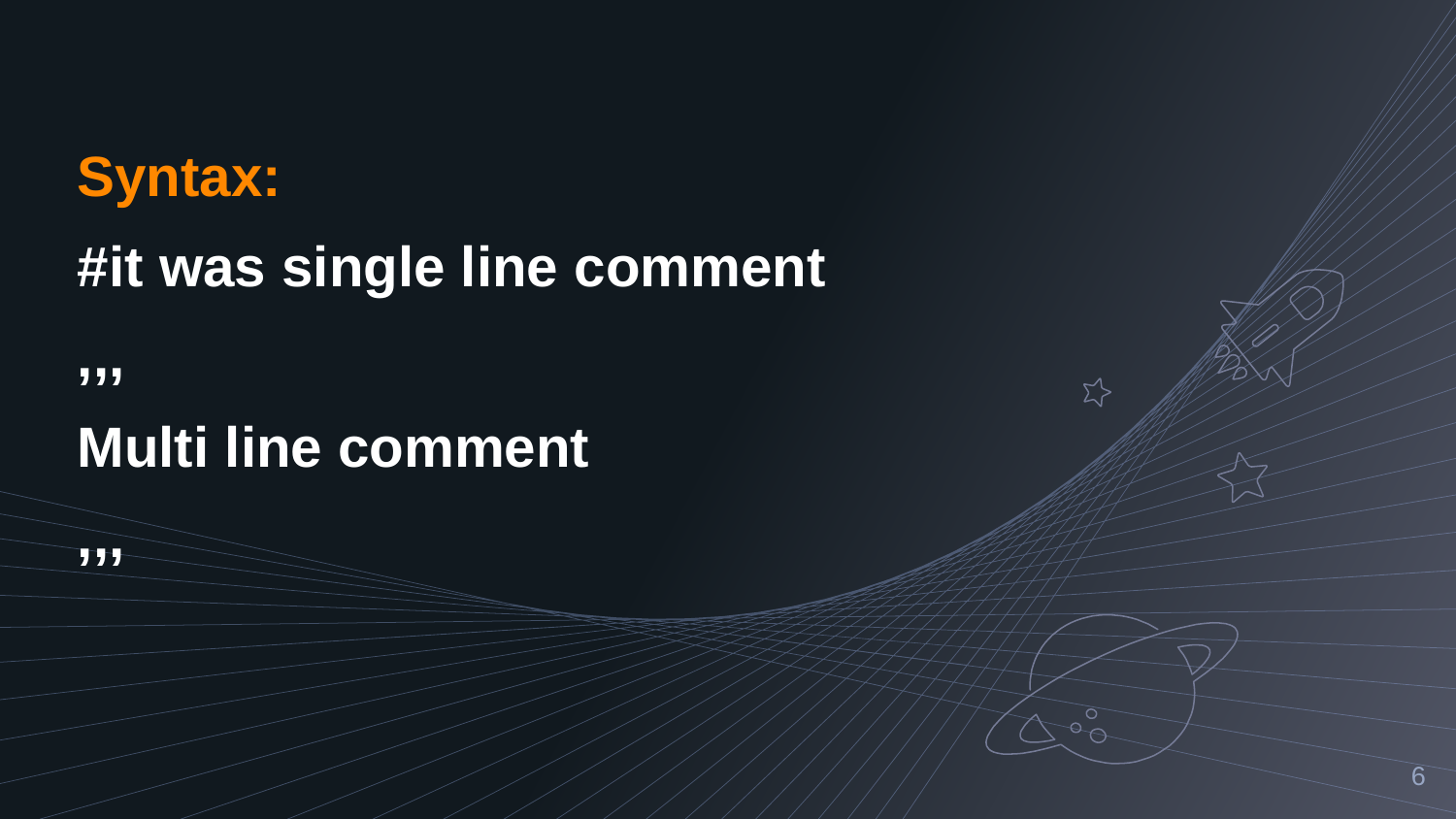

Syntax:
#it was single line comment
,,,
Multi line comment
,,,

6